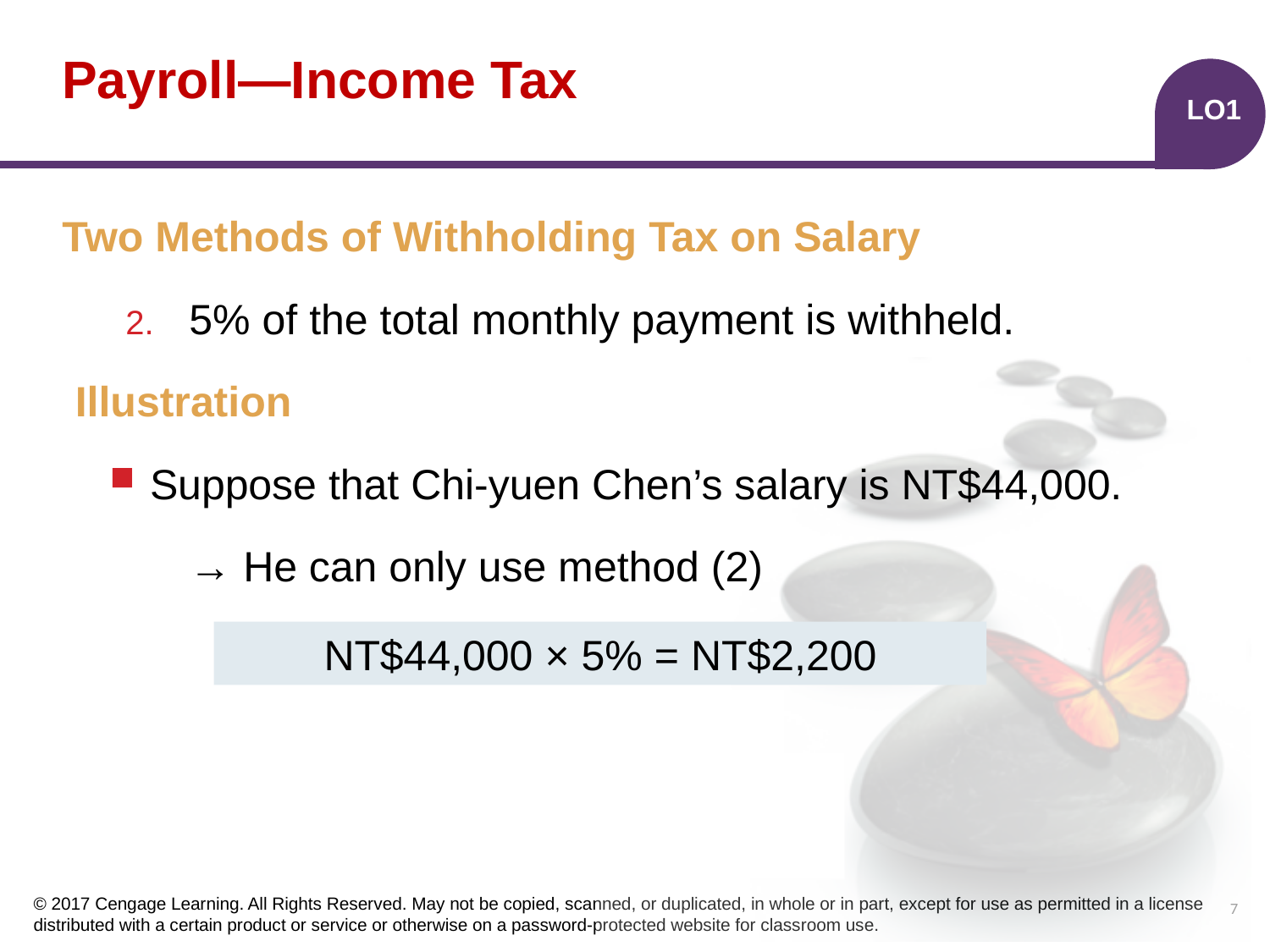

# Payroll—Income Tax
LO1
Two Methods of Withholding Tax on Salary
5% of the total monthly payment is withheld.
Illustration
Suppose that Chi-yuen Chen’s salary is NT$44,000.
	→ He can only use method (2)
NT$44,000 × 5% = NT$2,200
7